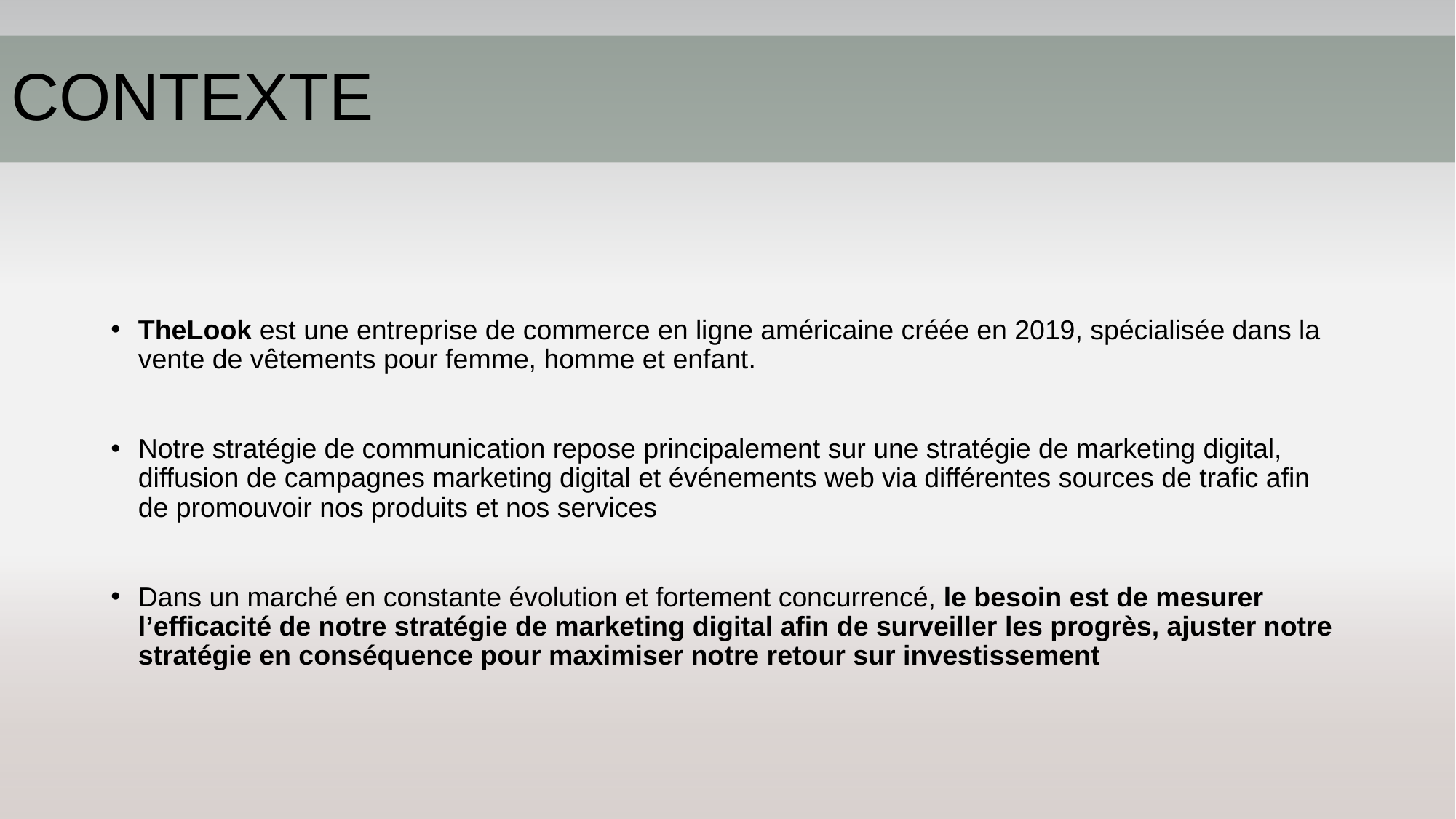

# CONTEXTE

TheLook est une entreprise de commerce en ligne américaine créée en 2019, spécialisée dans la vente de vêtements pour femme, homme et enfant.

Notre stratégie de communication repose principalement sur une stratégie de marketing digital, diffusion de campagnes marketing digital et événements web via différentes sources de trafic afin de promouvoir nos produits et nos services

Dans un marché en constante évolution et fortement concurrencé, le besoin est de mesurer l’efficacité de notre stratégie de marketing digital afin de surveiller les progrès, ajuster notre stratégie en conséquence pour maximiser notre retour sur investissement